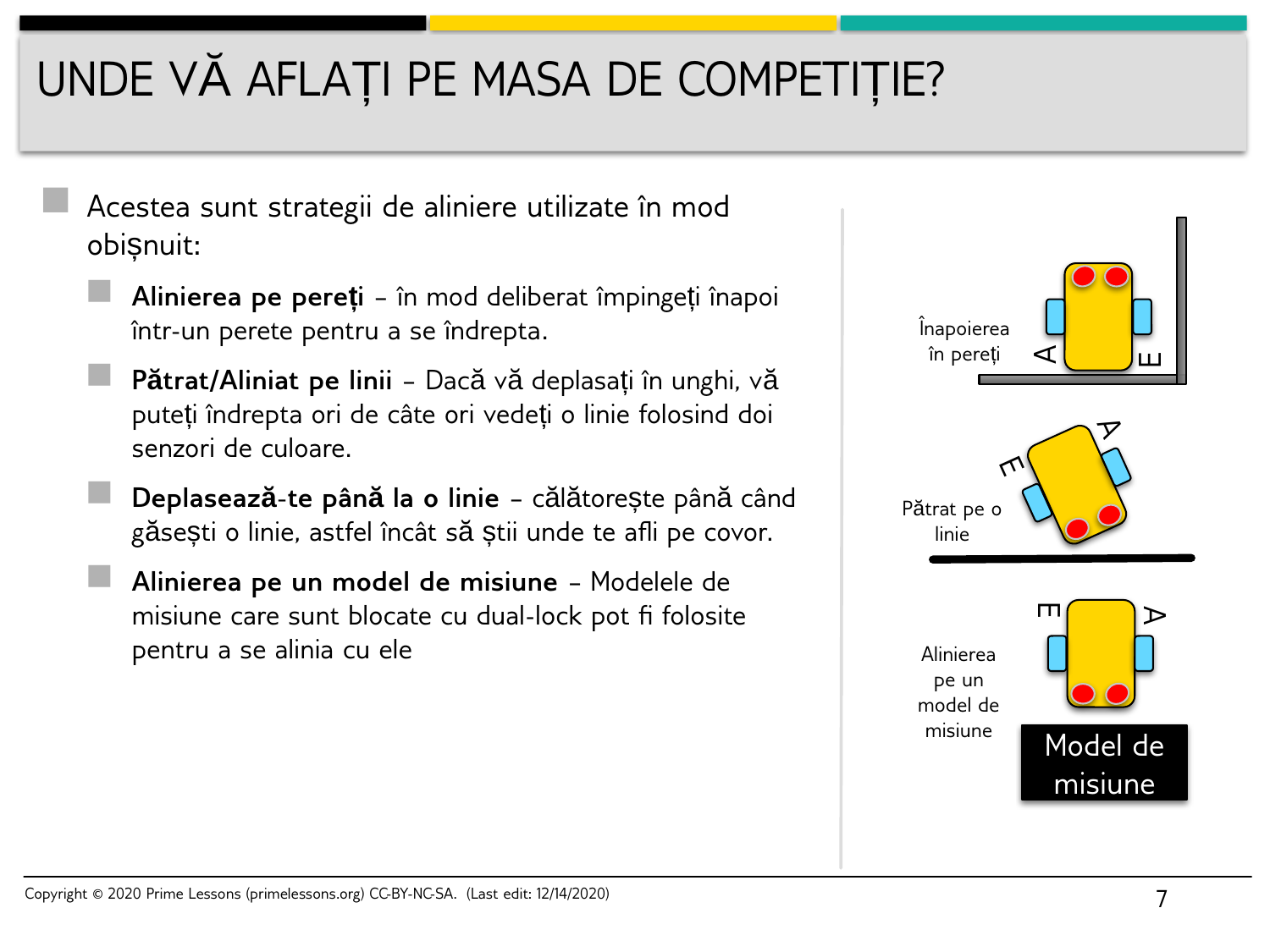

# Unde vă aflați pe masa de competiție?
Acestea sunt strategii de aliniere utilizate în mod obișnuit:
Alinierea pe pereți – în mod deliberat împingeți înapoi într-un perete pentru a se îndrepta.
Pătrat/Aliniat pe linii – Dacă vă deplasați în unghi, vă puteți îndrepta ori de câte ori vedeți o linie folosind doi senzori de culoare.
Deplasează-te până la o linie – călătorește până când găsești o linie, astfel încât să știi unde te afli pe covor.
Alinierea pe un model de misiune – Modelele de misiune care sunt blocate cu dual-lock pot fi folosite pentru a se alinia cu ele

A

E

Înapoierea în pereți

A

E
Pătrat pe o linie

A

E
Alinierea pe un model de misiune

Model de misiune
7
Copyright © 2020 Prime Lessons (primelessons.org) CC-BY-NC-SA.  (Last edit: 12/14/2020)